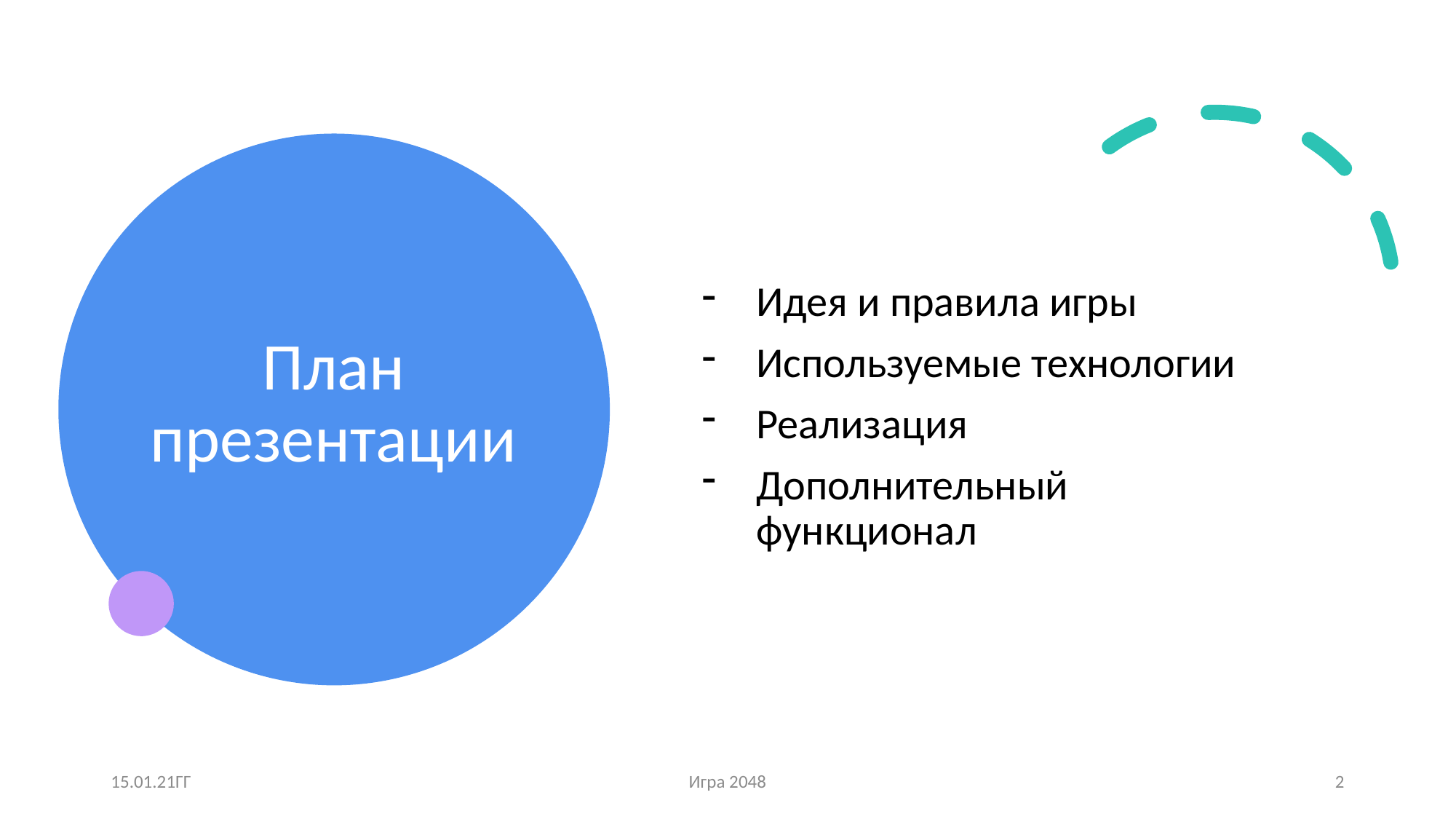

# План презентации
Идея и правила игры
Используемые технологии
Реализация
Дополнительный функционал
15.01.21ГГ
Игра 2048
2